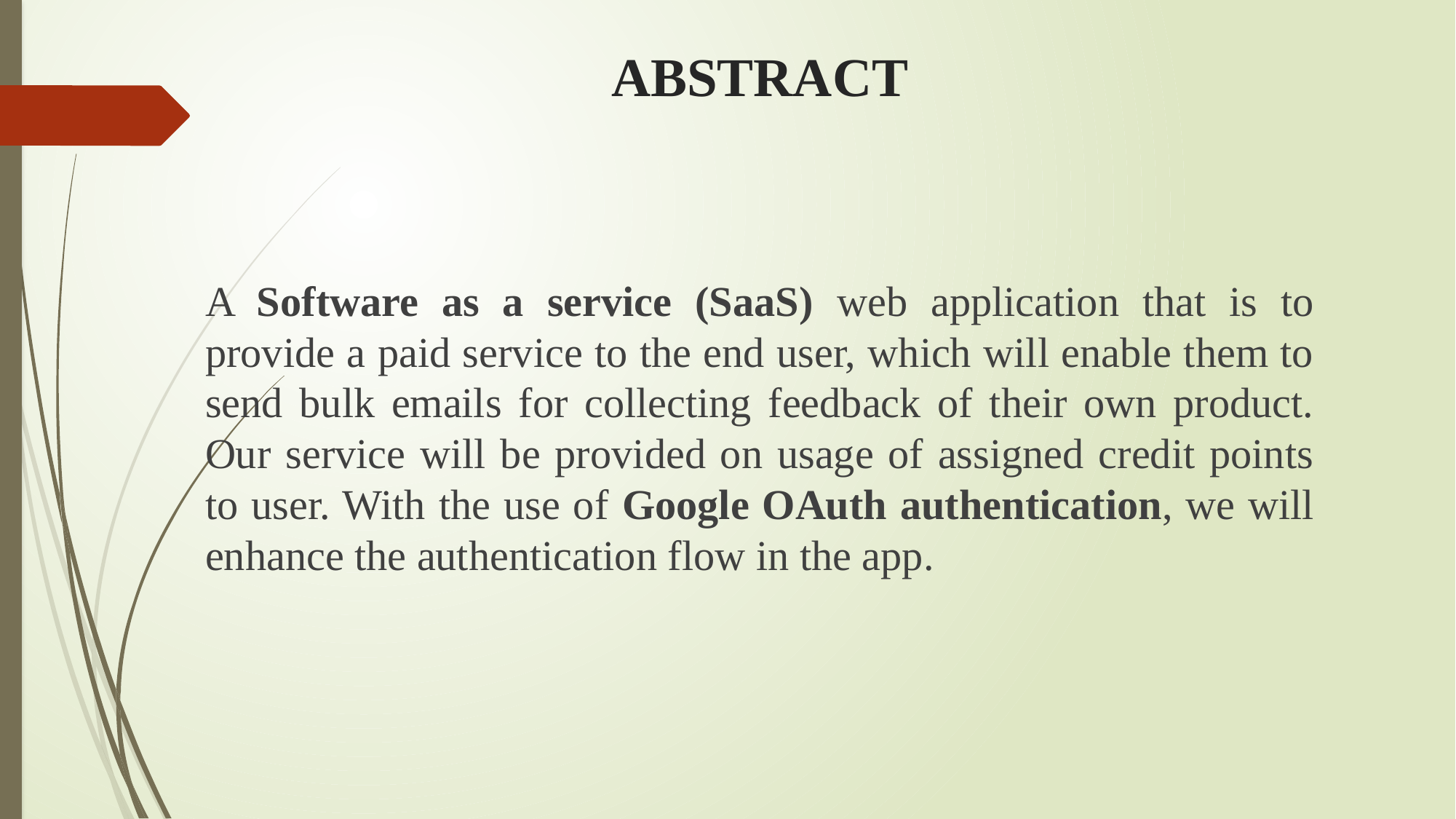

# ABSTRACT
A Software as a service (SaaS) web application that is to provide a paid service to the end user, which will enable them to send bulk emails for collecting feedback of their own product. Our service will be provided on usage of assigned credit points to user. With the use of Google OAuth authentication, we will enhance the authentication flow in the app.